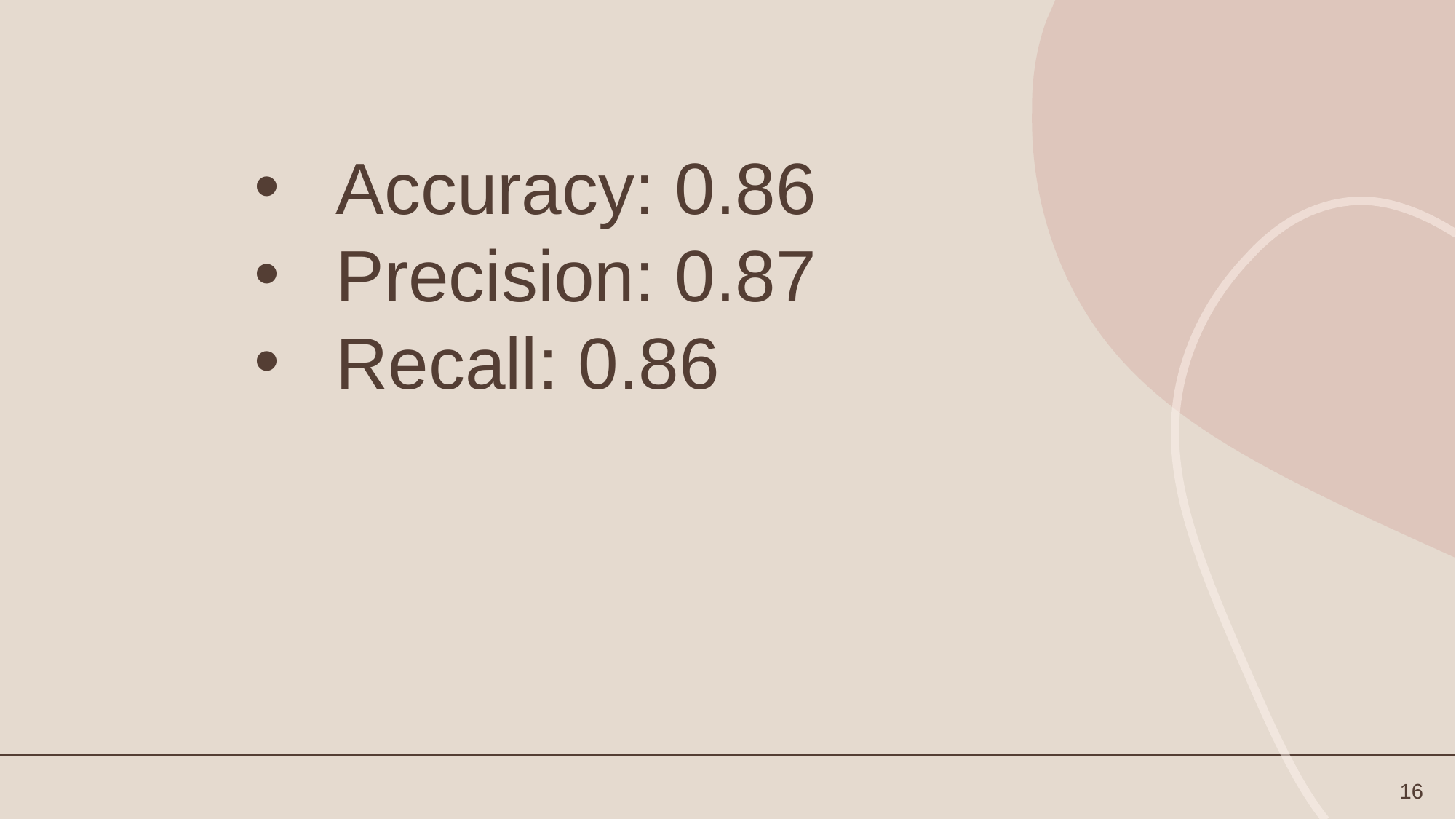

Accuracy: 0.86
Precision: 0.87
Recall: 0.86
16